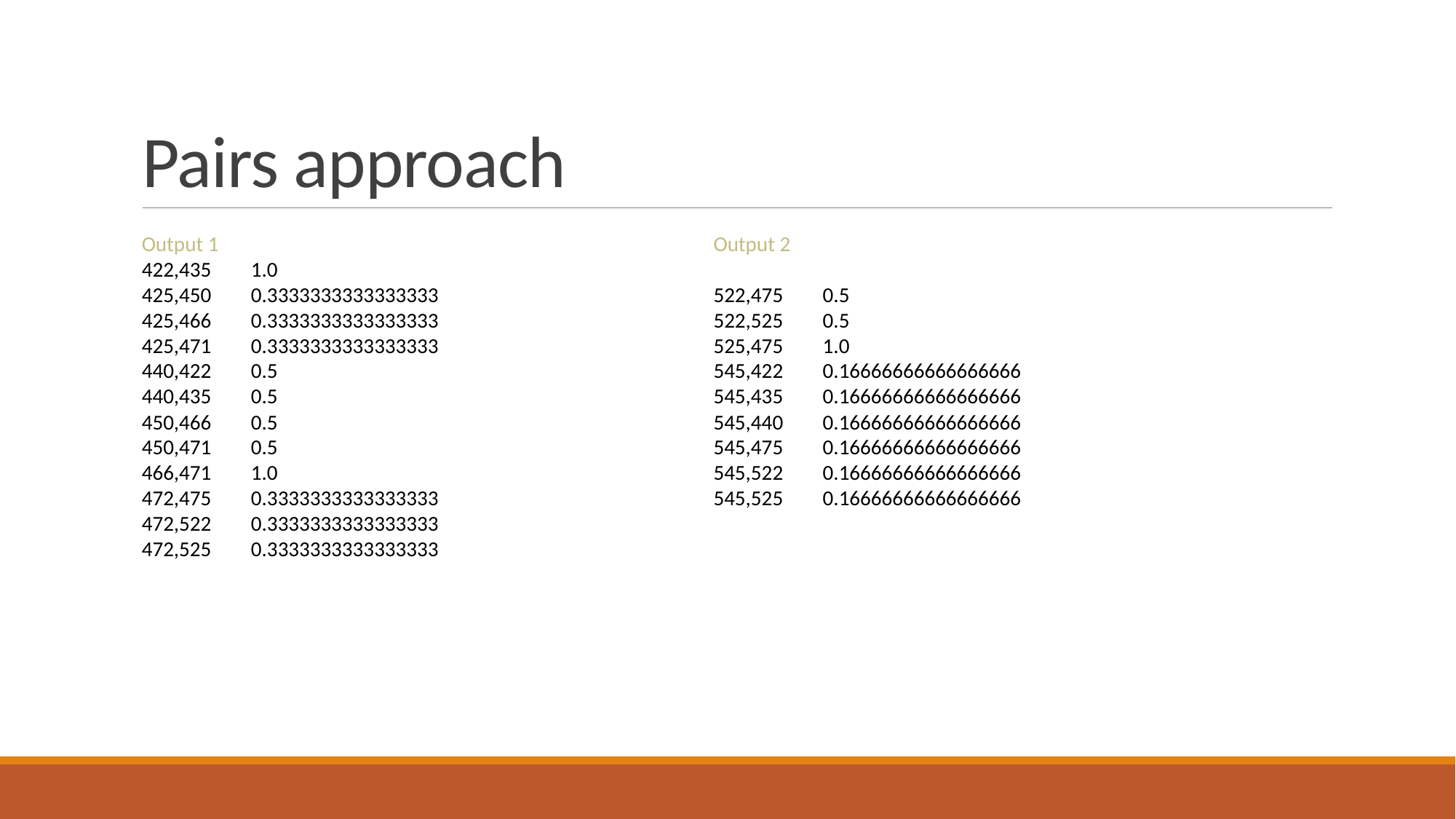

# Pairs approach
Output 1
422,435	1.0
425,450	0.3333333333333333
425,466	0.3333333333333333
425,471	0.3333333333333333
440,422	0.5
440,435	0.5
450,466	0.5
450,471	0.5
466,471	1.0
472,475	0.3333333333333333
472,522	0.3333333333333333
472,525	0.3333333333333333
Output 2

522,475	0.5
522,525	0.5
525,475	1.0
545,422	0.16666666666666666
545,435	0.16666666666666666
545,440	0.16666666666666666
545,475	0.16666666666666666
545,522	0.16666666666666666
545,525	0.16666666666666666